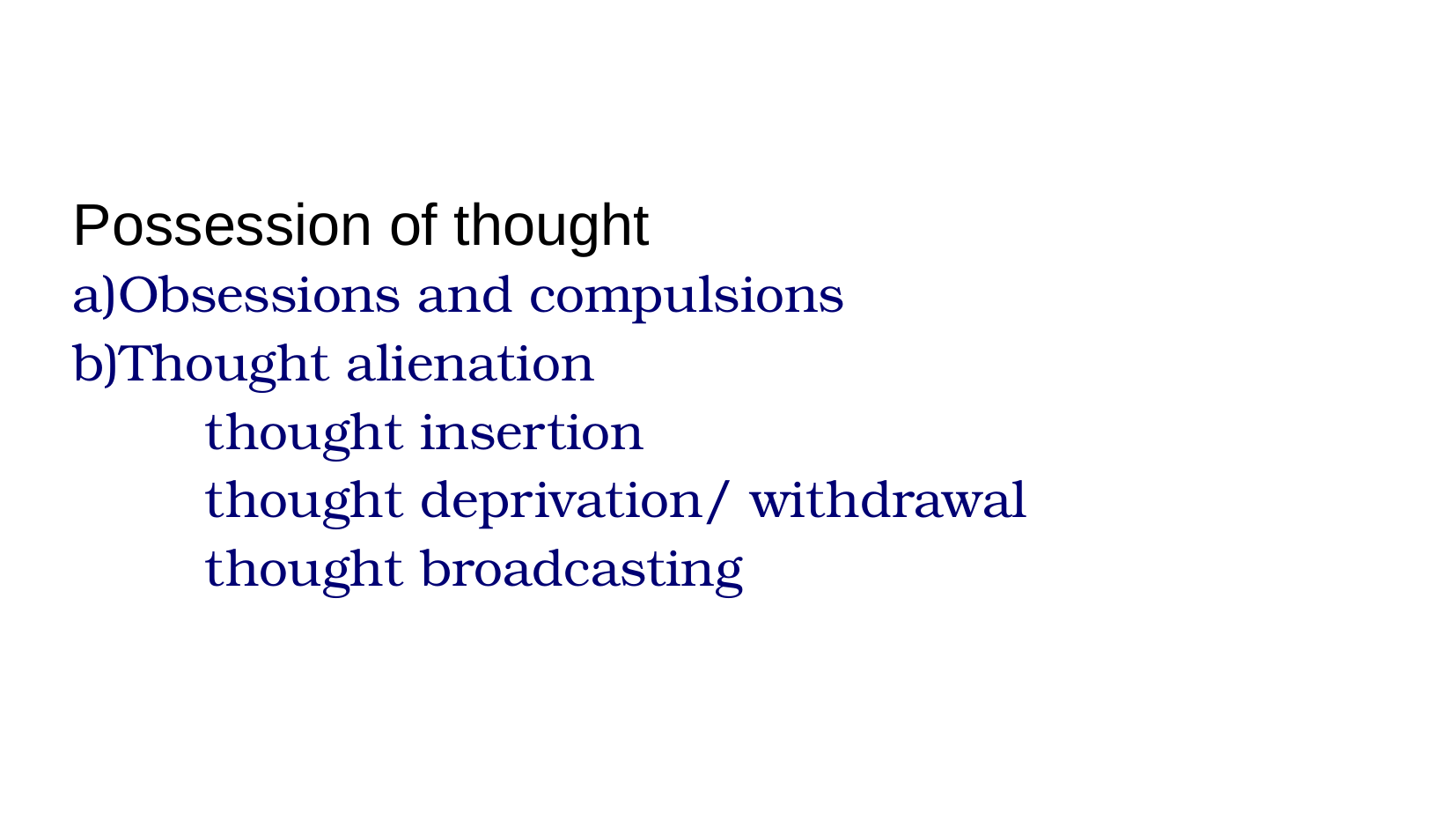

Possession of thought
a)Obsessions and compulsions
b)Thought alienation
 	thought insertion
 	thought deprivation/ withdrawal
 	thought broadcasting